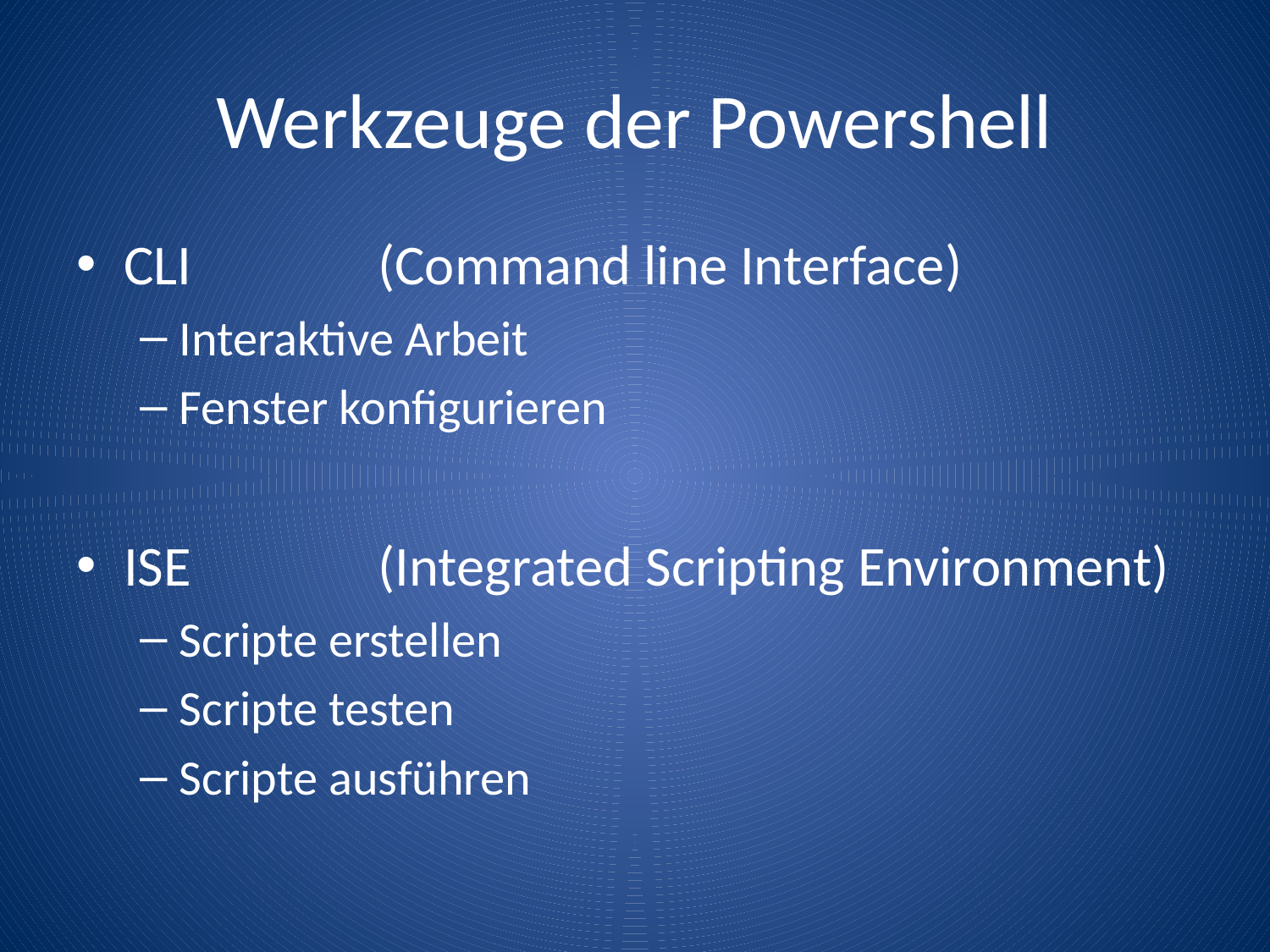

# Werkzeuge der Powershell
CLI		(Command line Interface)
Interaktive Arbeit
Fenster konfigurieren

ISE		(Integrated Scripting Environment)
Scripte erstellen
Scripte testen
Scripte ausführen